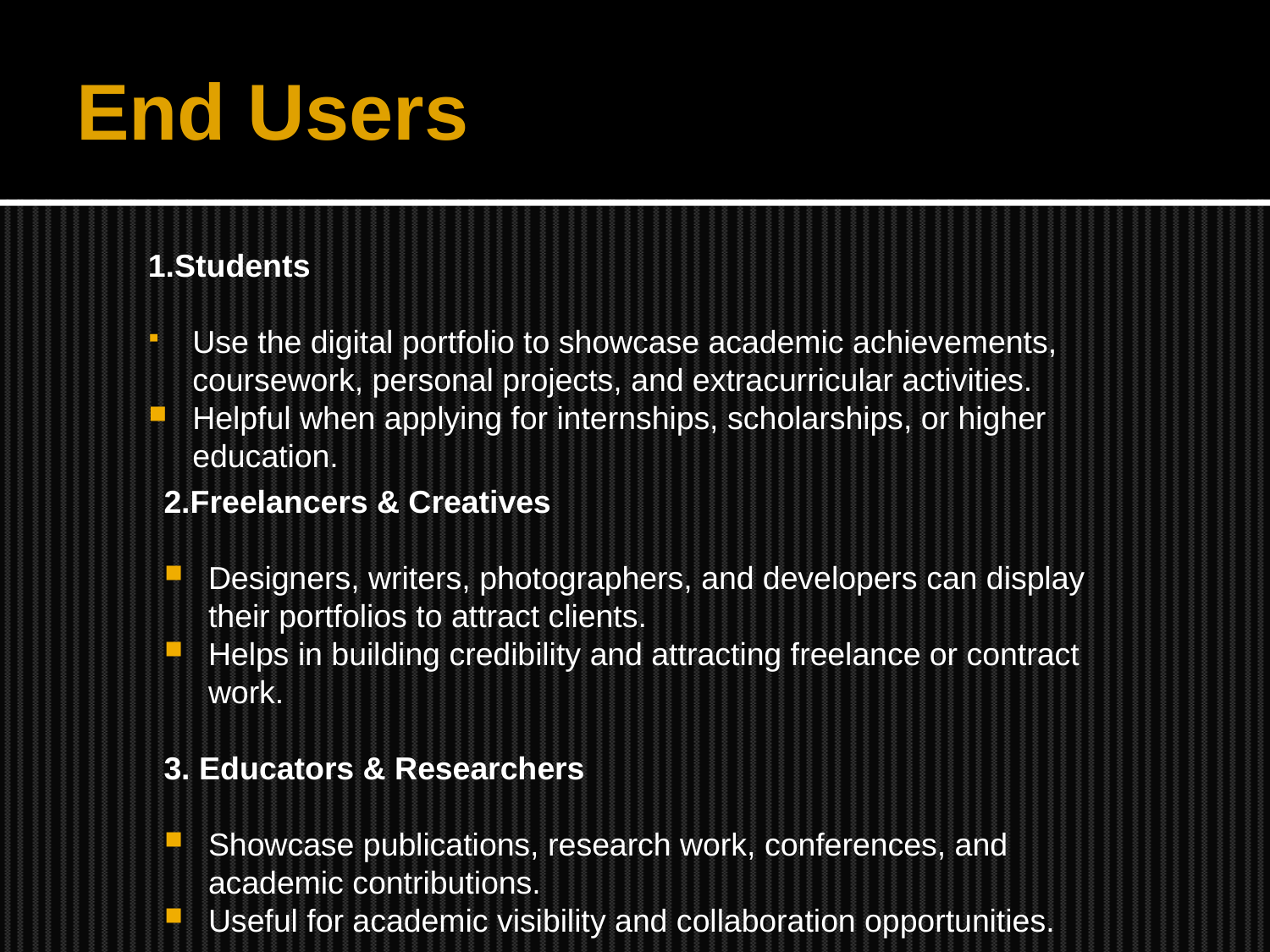

# End Users
1.Students

Use the digital portfolio to showcase academic achievements, coursework, personal projects, and extracurricular activities.
Helpful when applying for internships, scholarships, or higher education.

2.Freelancers & Creatives

Designers, writers, photographers, and developers can display their portfolios to attract clients.
Helps in building credibility and attracting freelance or contract work.

3. Educators & Researchers

Showcase publications, research work, conferences, and academic contributions.
Useful for academic visibility and collaboration opportunities.